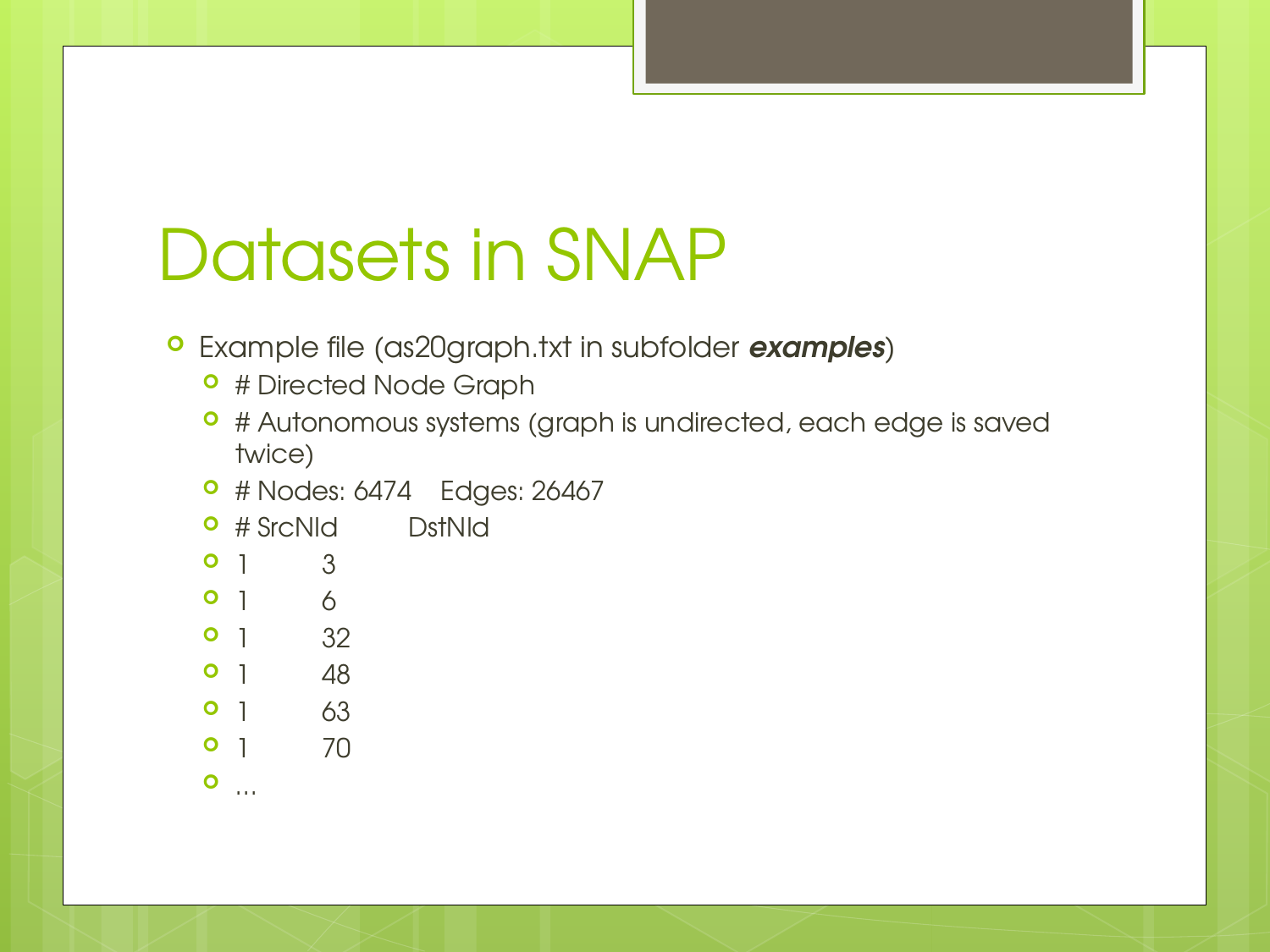

# Datasets in SNAP
Example file (as20graph.txt in subfolder examples)
# Directed Node Graph
# Autonomous systems (graph is undirected, each edge is saved twice)
# Nodes: 6474    Edges: 26467
# SrcNId	DstNId
1	3
1	6
1	32
1	48
1	63
1	70
…